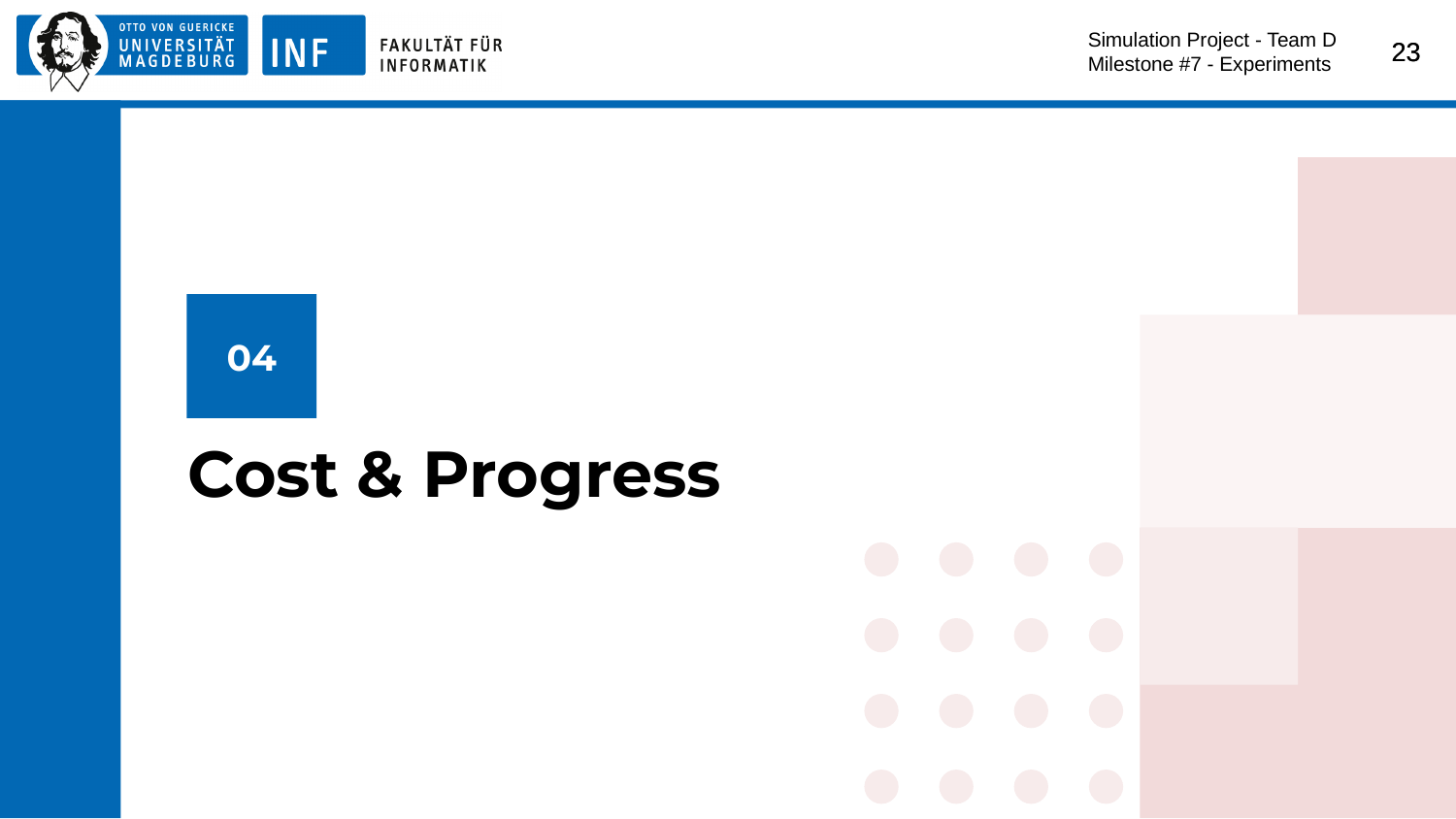

Simulation Project - Team D
Milestone #7 - Experiments
23
23
04
# Cost & Progress